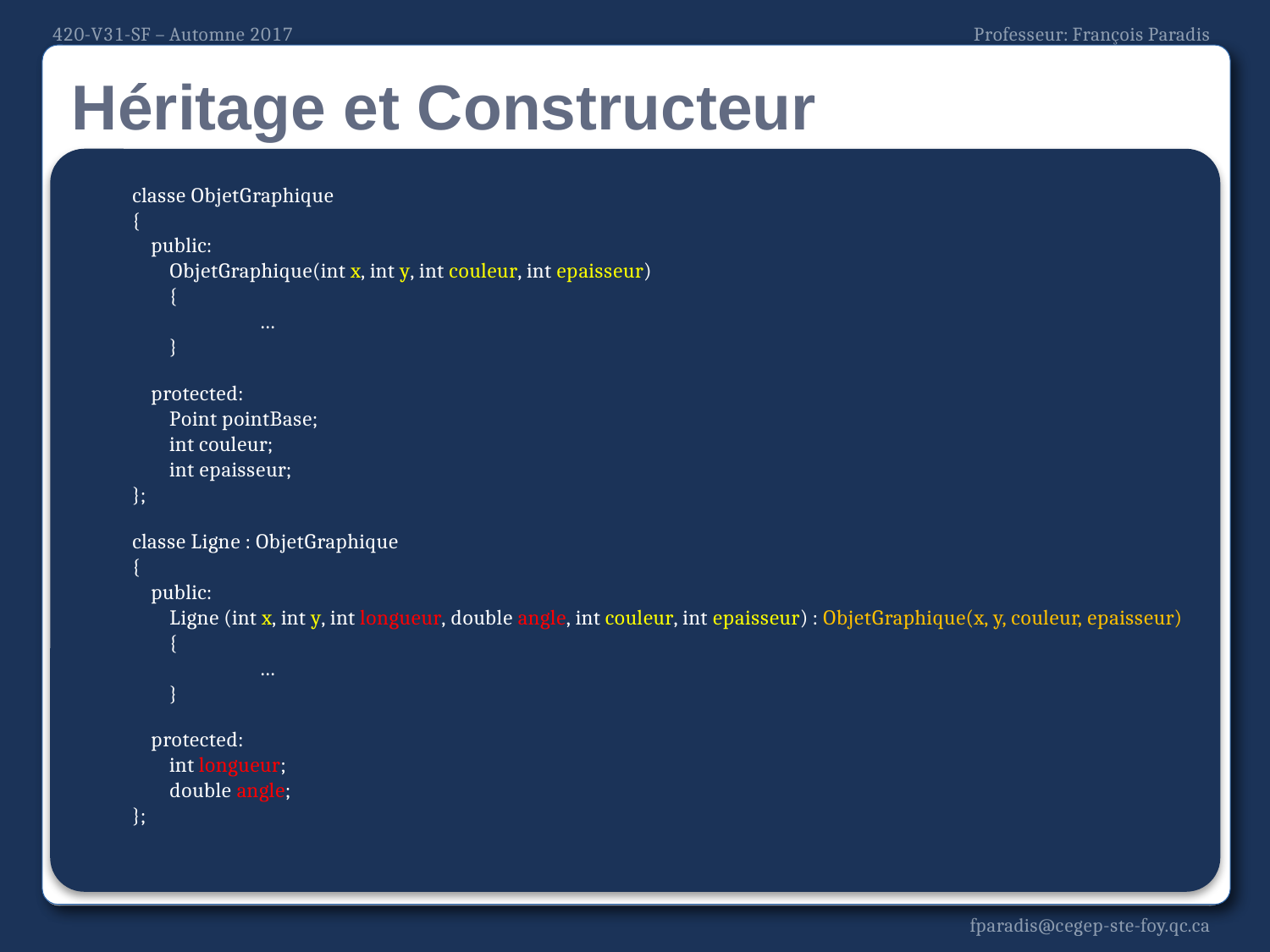

# Héritage et Constructeur
	classe ObjetGraphique
{
    public:
        ObjetGraphique(int x, int y, int couleur, int epaisseur)
        {
 	…
        }
	    protected:
        Point pointBase;
        int couleur;
        int epaisseur;
};
	classe Ligne : ObjetGraphique
{
    public:
        Ligne (int x, int y, int longueur, double angle, int couleur, int epaisseur) : ObjetGraphique(x, y, couleur, epaisseur)
        {
 	…
        }
	    protected:
        int longueur;
        double angle;
};